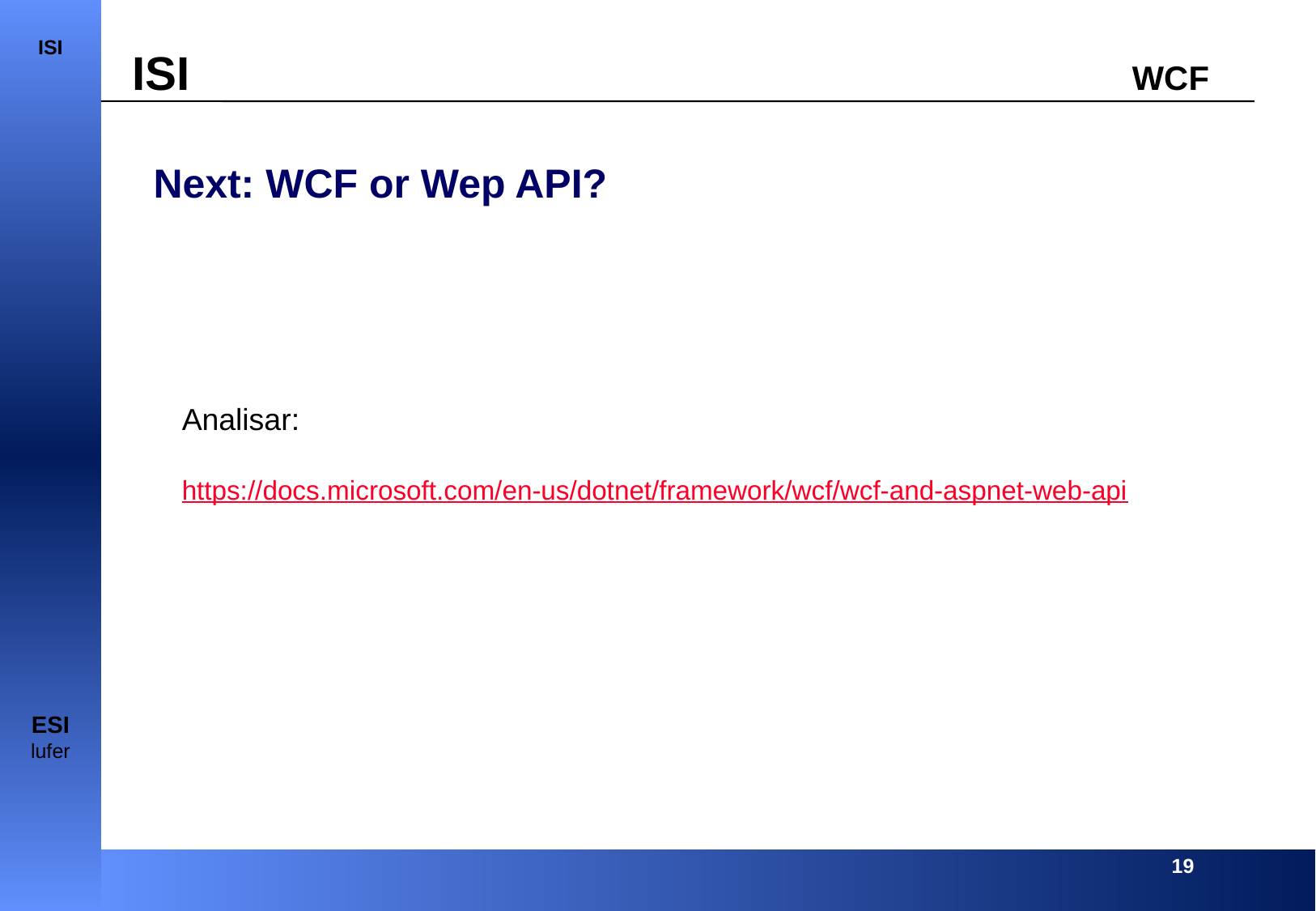

Next: WCF or Wep API?
Analisar:

https://docs.microsoft.com/en-us/dotnet/framework/wcf/wcf-and-aspnet-web-api